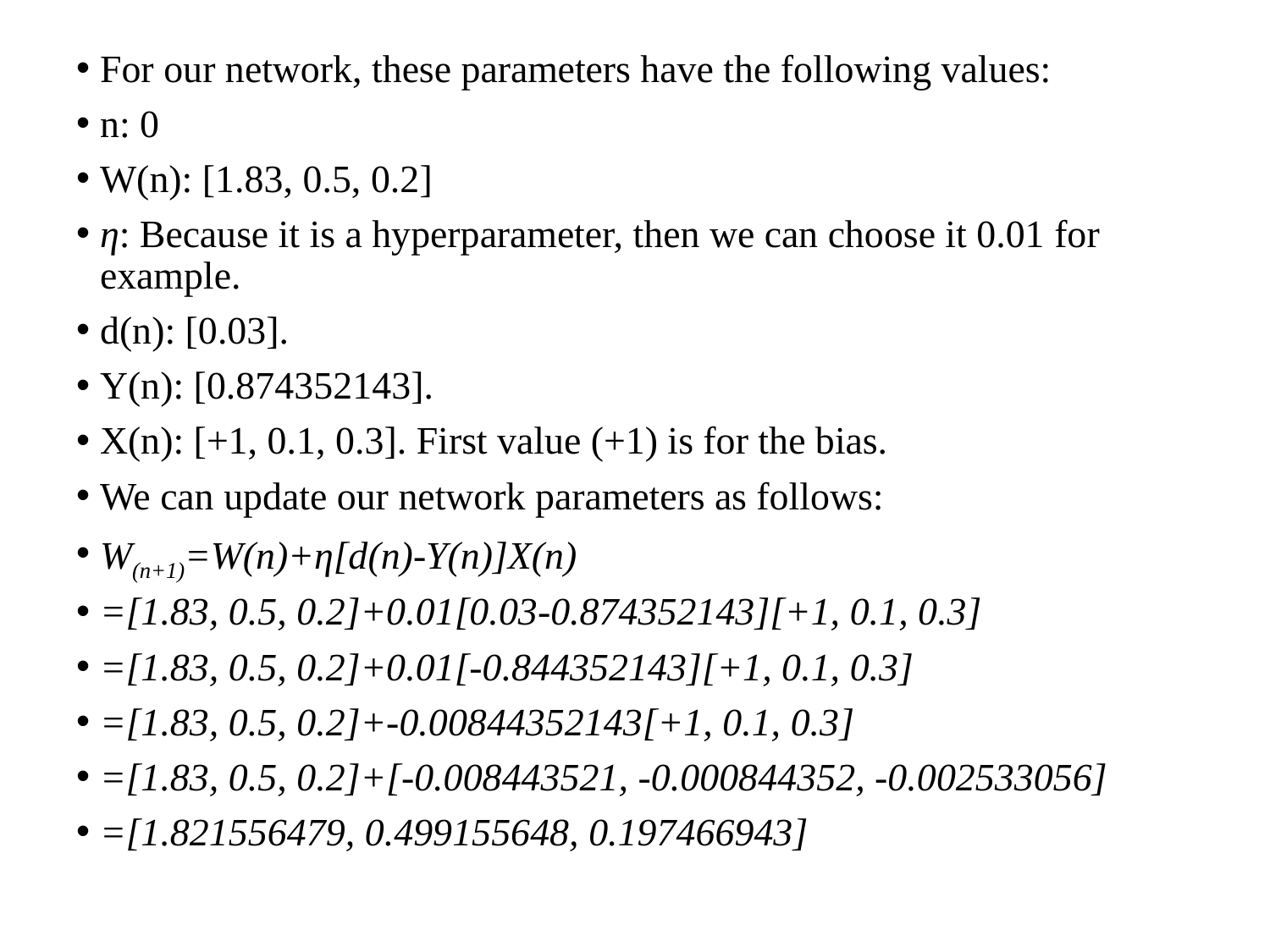

For our network, these parameters have the following values:
n: 0
W(n): [1.83, 0.5, 0.2]
η: Because it is a hyperparameter, then we can choose it 0.01 for example.
d(n): [0.03].
Y(n): [0.874352143].
X(n): [+1, 0.1, 0.3]. First value (+1) is for the bias.
We can update our network parameters as follows:
W(n+1)=W(n)+η[d(n)-Y(n)]X(n)
=[1.83, 0.5, 0.2]+0.01[0.03-0.874352143][+1, 0.1, 0.3]
=[1.83, 0.5, 0.2]+0.01[-0.844352143][+1, 0.1, 0.3]
=[1.83, 0.5, 0.2]+-0.00844352143[+1, 0.1, 0.3]
=[1.83, 0.5, 0.2]+[-0.008443521, -0.000844352, -0.002533056]
=[1.821556479, 0.499155648, 0.197466943]